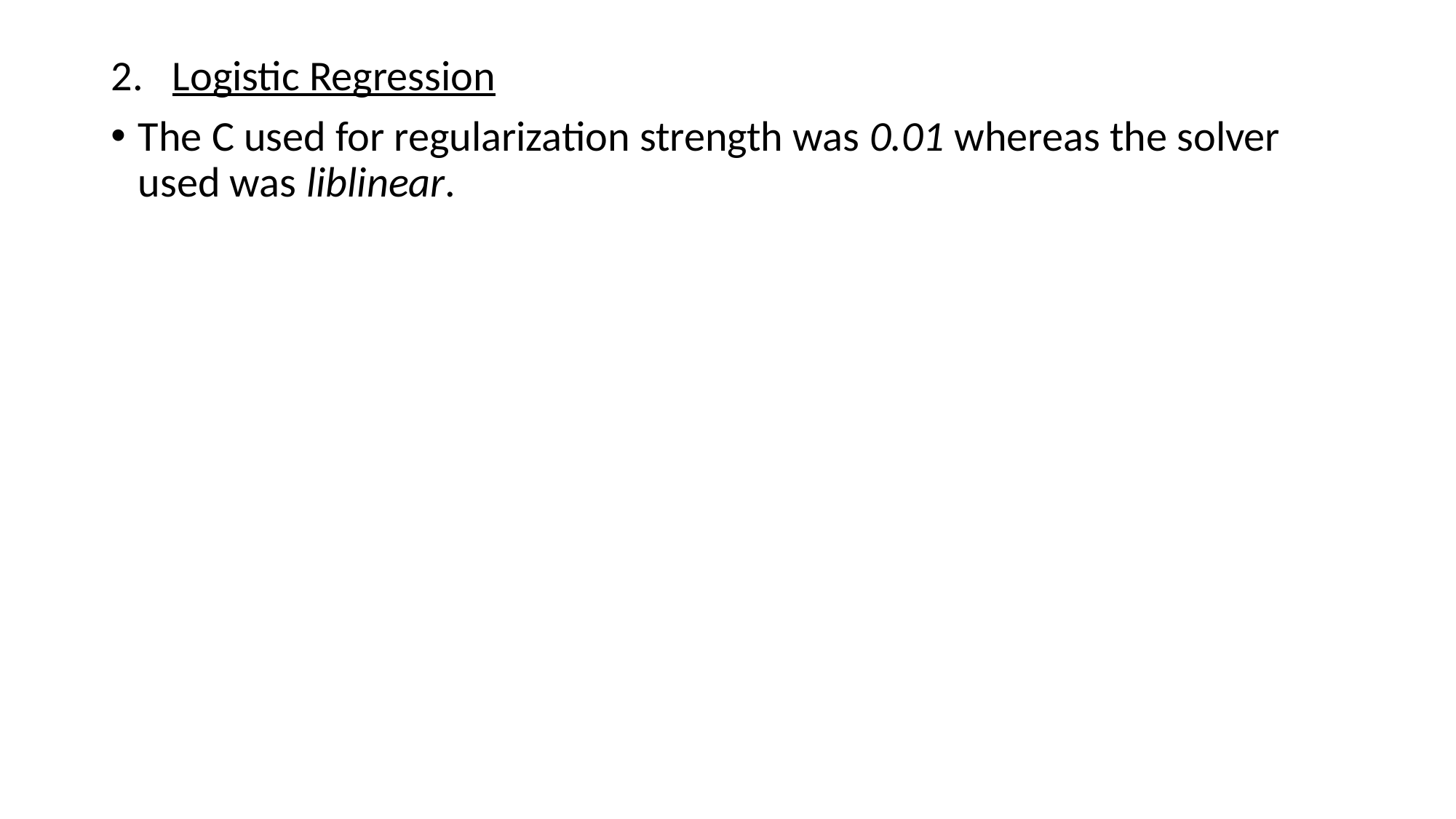

Logistic Regression
The C used for regularization strength was 0.01 whereas the solver used was liblinear.